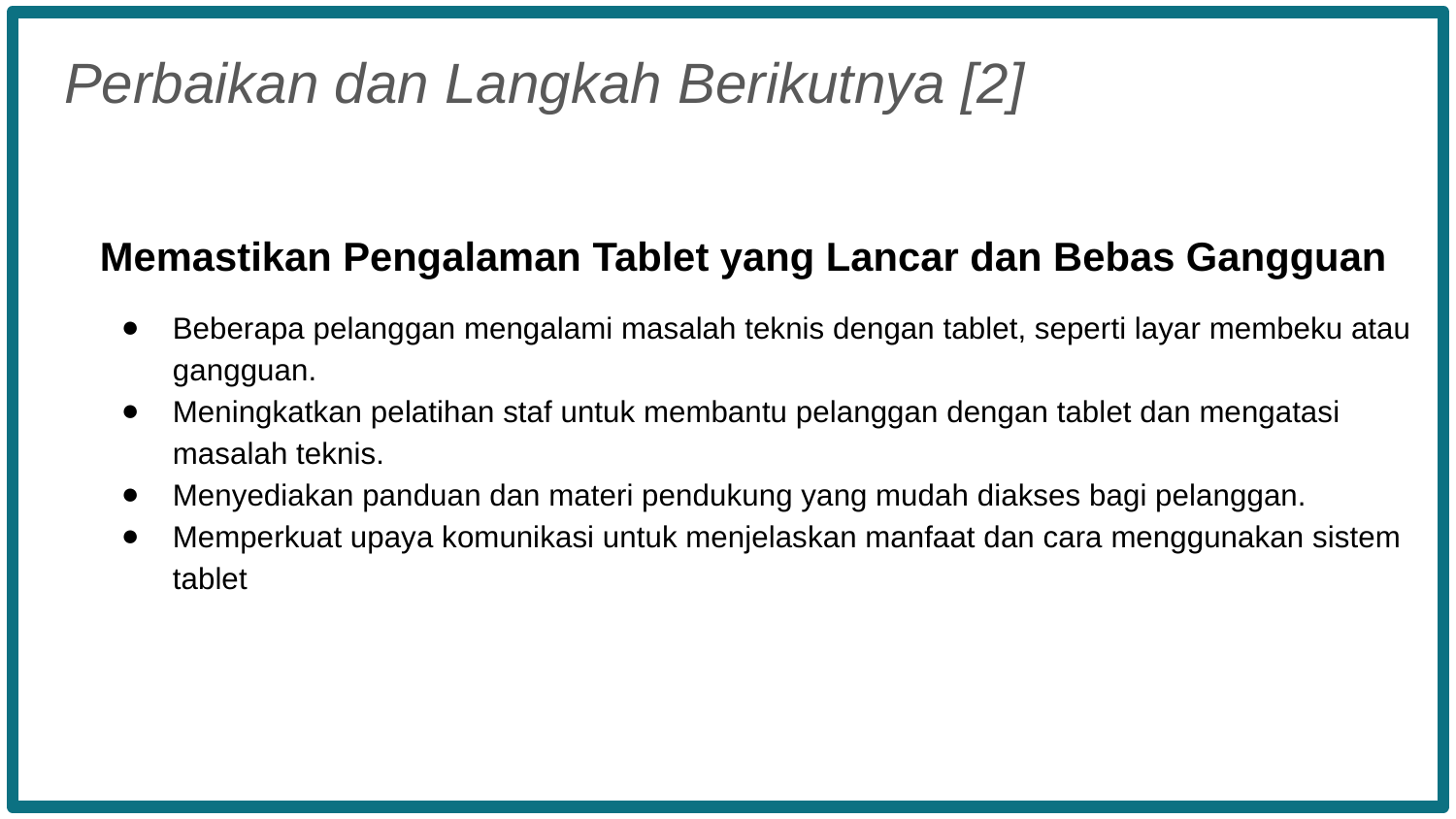

Memastikan Pengalaman Tablet yang Lancar dan Bebas Gangguan
Beberapa pelanggan mengalami masalah teknis dengan tablet, seperti layar membeku atau gangguan.
Meningkatkan pelatihan staf untuk membantu pelanggan dengan tablet dan mengatasi masalah teknis.
Menyediakan panduan dan materi pendukung yang mudah diakses bagi pelanggan.
Memperkuat upaya komunikasi untuk menjelaskan manfaat dan cara menggunakan sistem tablet
Perbaikan dan Langkah Berikutnya [2]